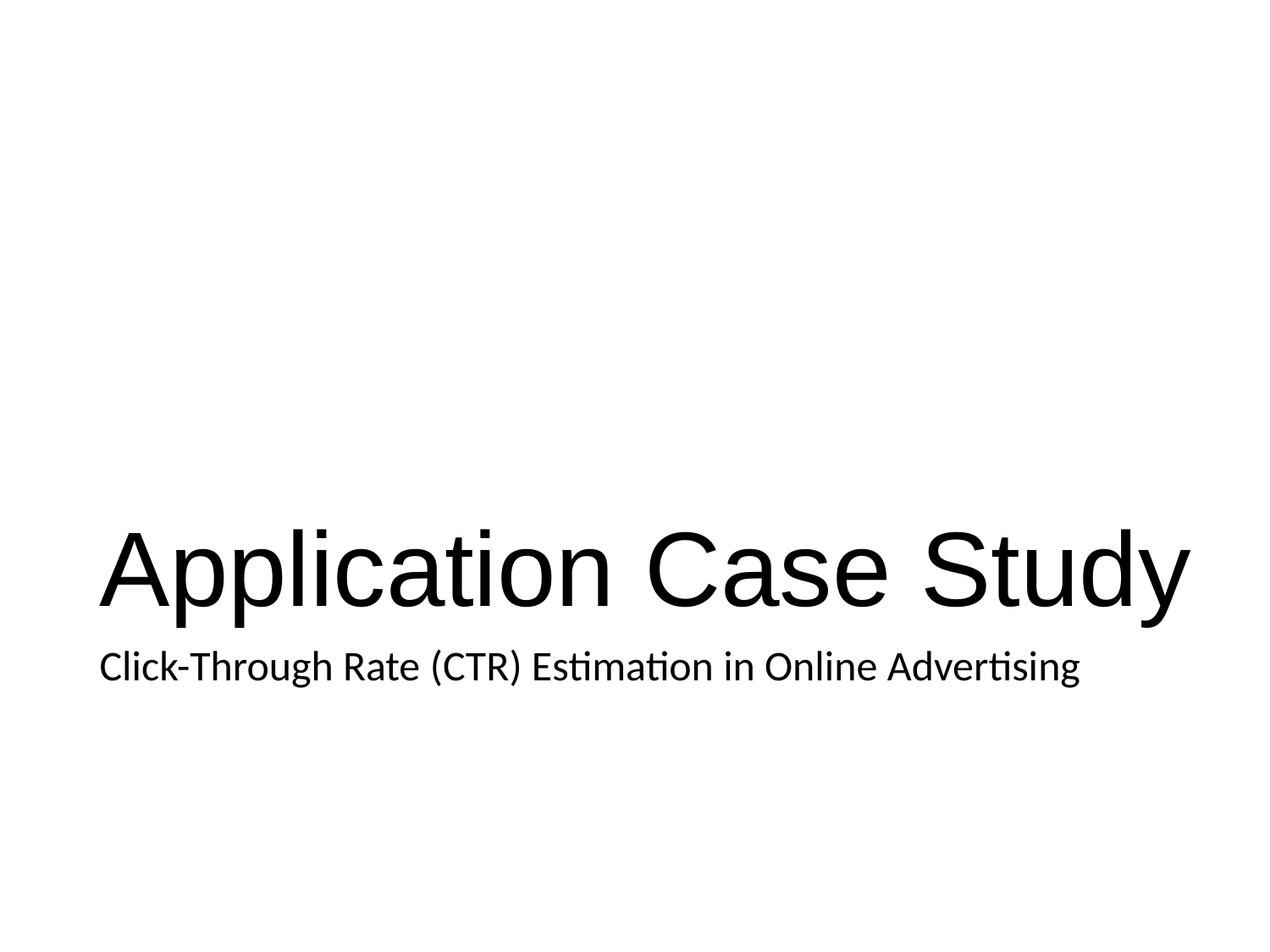

Application Case Study
Click-Through Rate (CTR) Estimation in Online Advertising